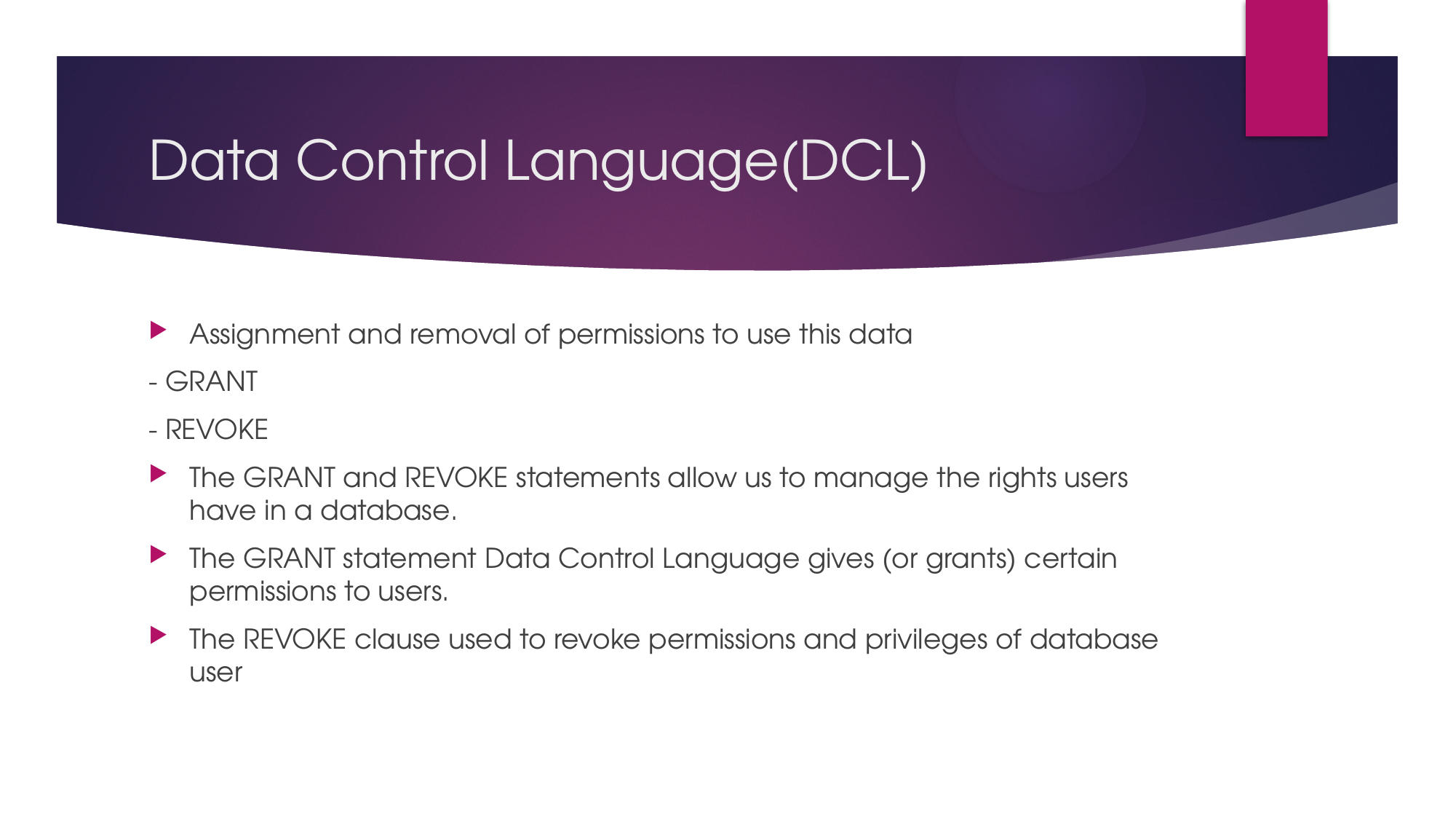

# Data Control Language(DCL)
Assignment and removal of permissions to use this data
- GRANT
- REVOKE
The GRANT and REVOKE statements allow us to manage the rights users have in a database.
The GRANT statement Data Control Language gives (or grants) certain permissions to users.
The REVOKE clause used to revoke permissions and privileges of database user